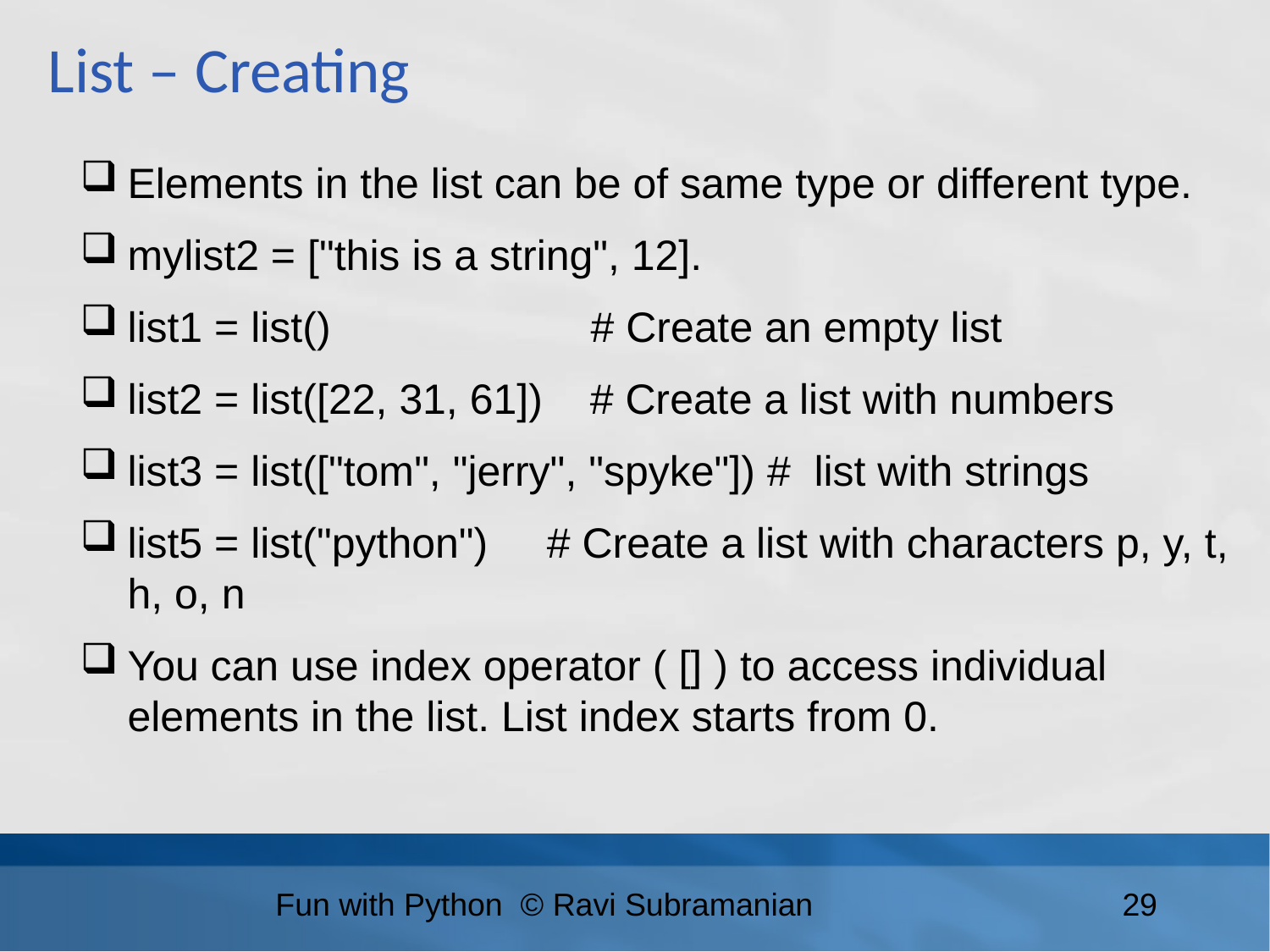

List – Creating
Elements in the list can be of same type or different type.
mylist2 = ["this is a string", 12].
list1 = list()                      # Create an empty list
list2 = list([22, 31, 61])    # Create a list with numbers
list3 = list(["tom", "jerry", "spyke"]) #  list with strings
list5 = list("python")     # Create a list with characters p, y, t, h, o, n
You can use index operator ( [] ) to access individual elements in the list. List index starts from 0.